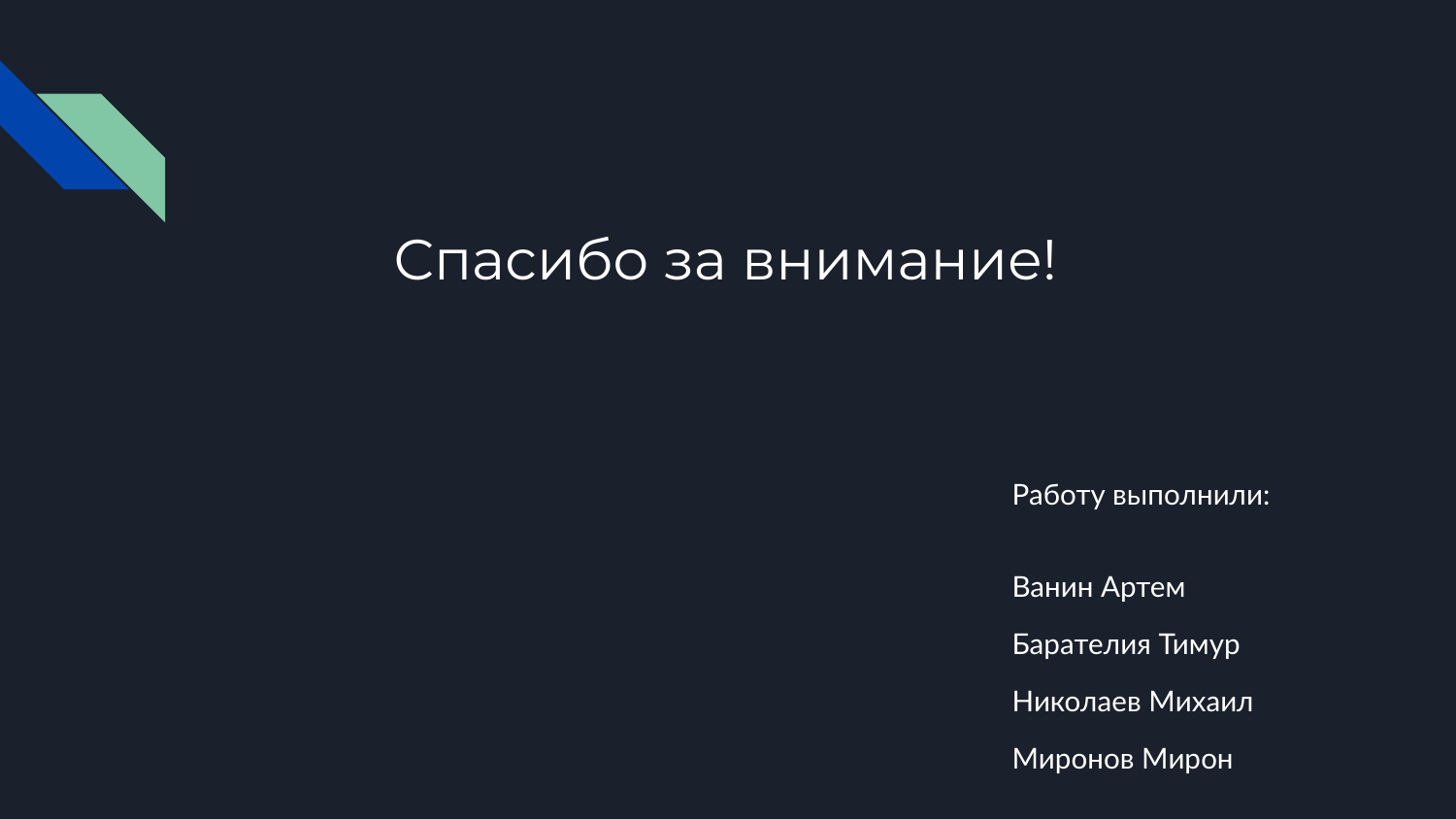

# Спасибо за внимание!
Работу выполнили:
Ванин Артем
Барателия Тимур
Николаев Михаил
Миронов Мирон